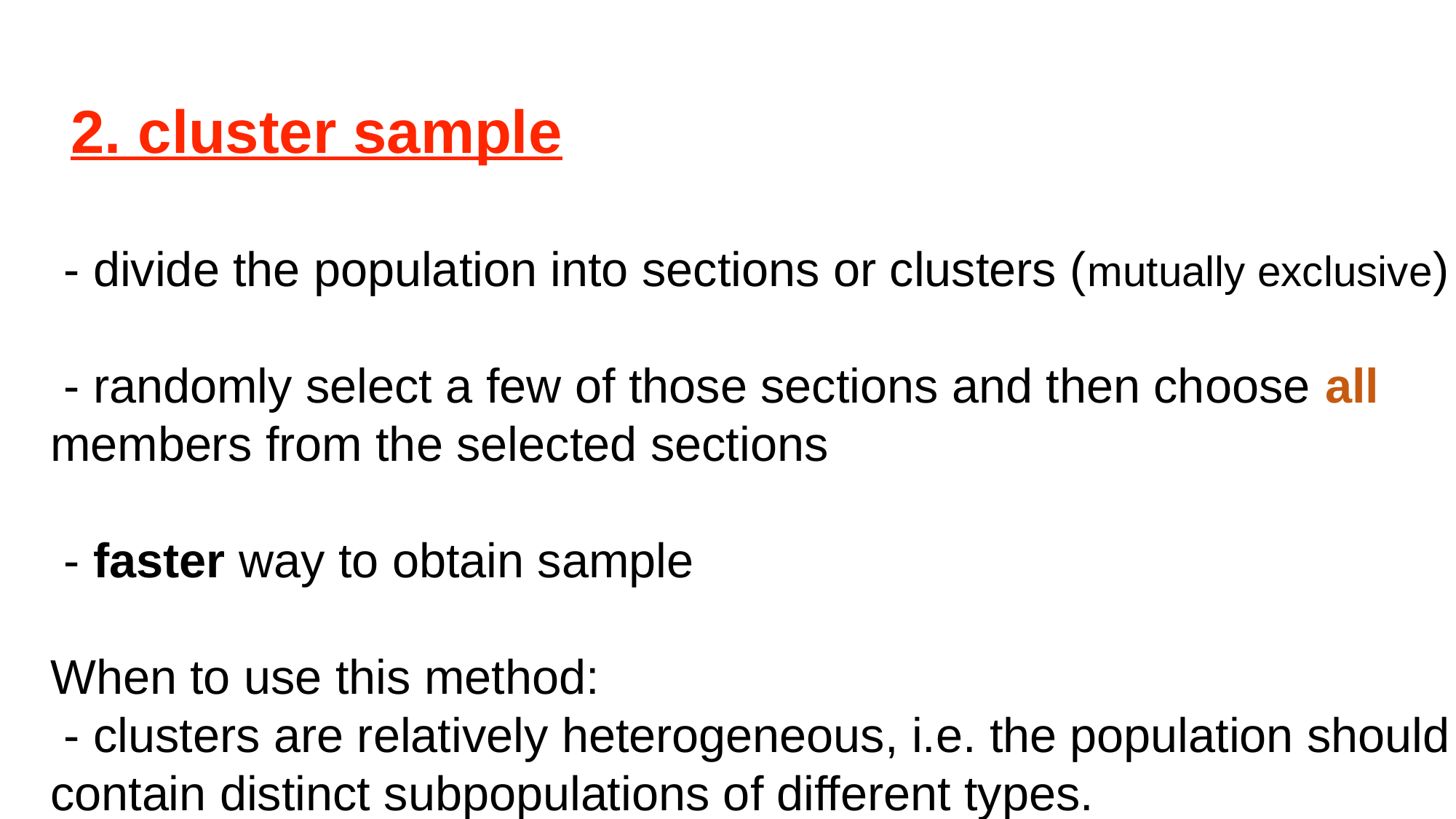

2. cluster sample

 - divide the population into sections or clusters (mutually exclusive)
 - randomly select a few of those sections and then choose all members from the selected sections

 - faster way to obtain sample

When to use this method:
 - clusters are relatively heterogeneous, i.e. the population should contain distinct subpopulations of different types.